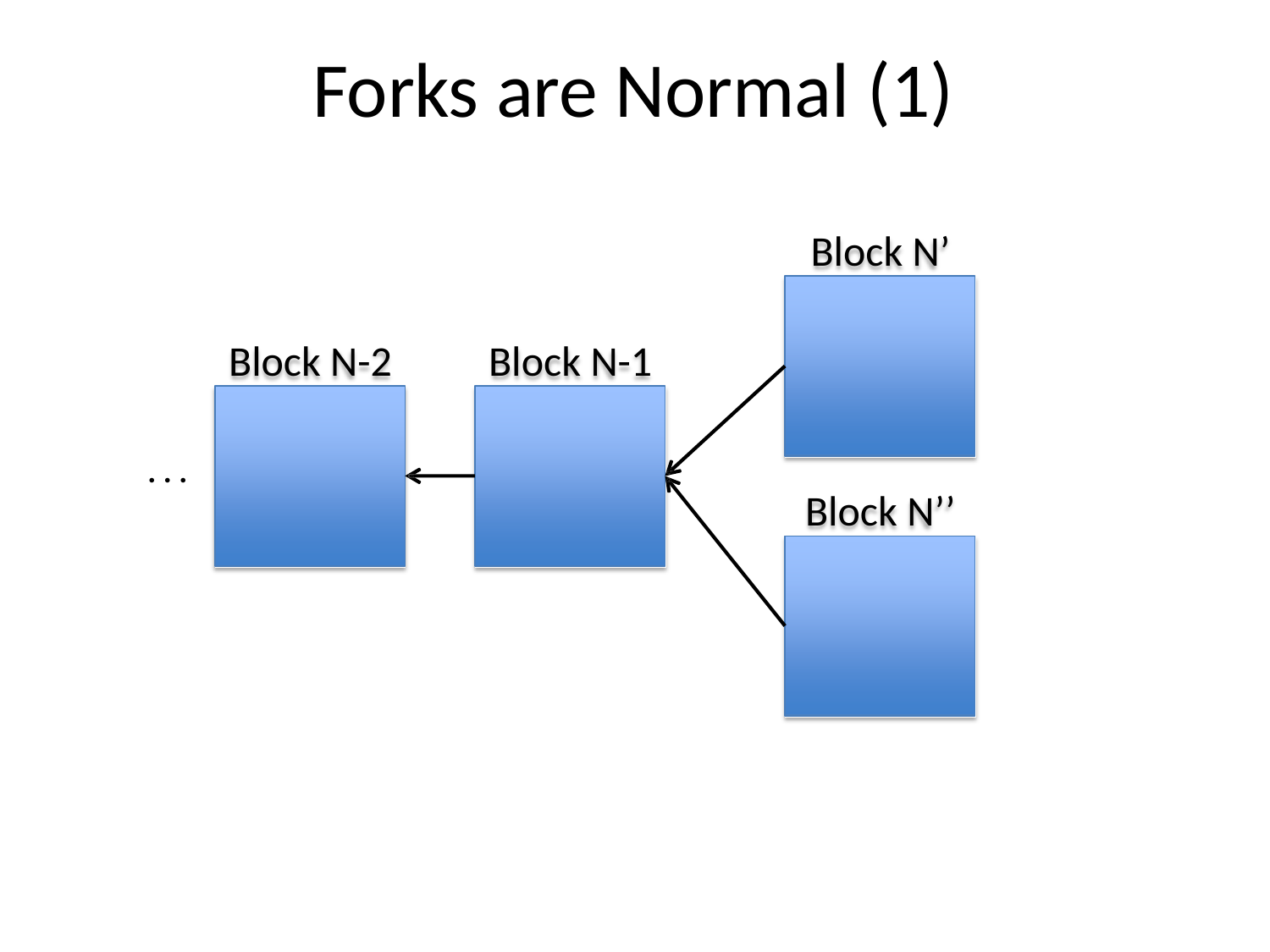

# Forks are Normal (1)

Block N’

Block N-2
Block N-1

. . .

Block N’’